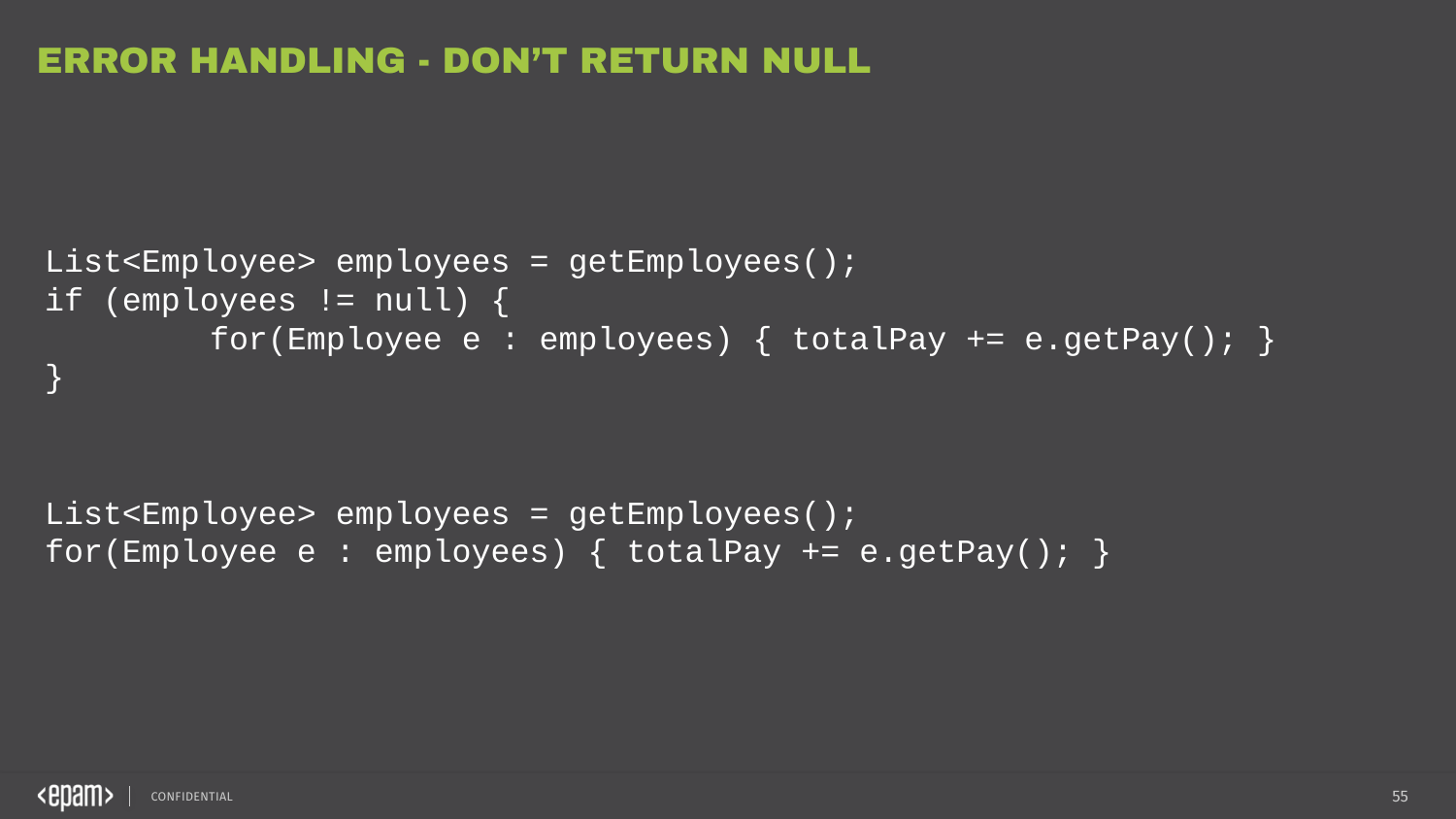

Error Handling - Don’t Return Null
List<Employee> employees = getEmployees();
if (employees != null) {
	 for(Employee e : employees) { totalPay += e.getPay(); }
}
List<Employee> employees = getEmployees();
for(Employee e : employees) { totalPay += e.getPay(); }